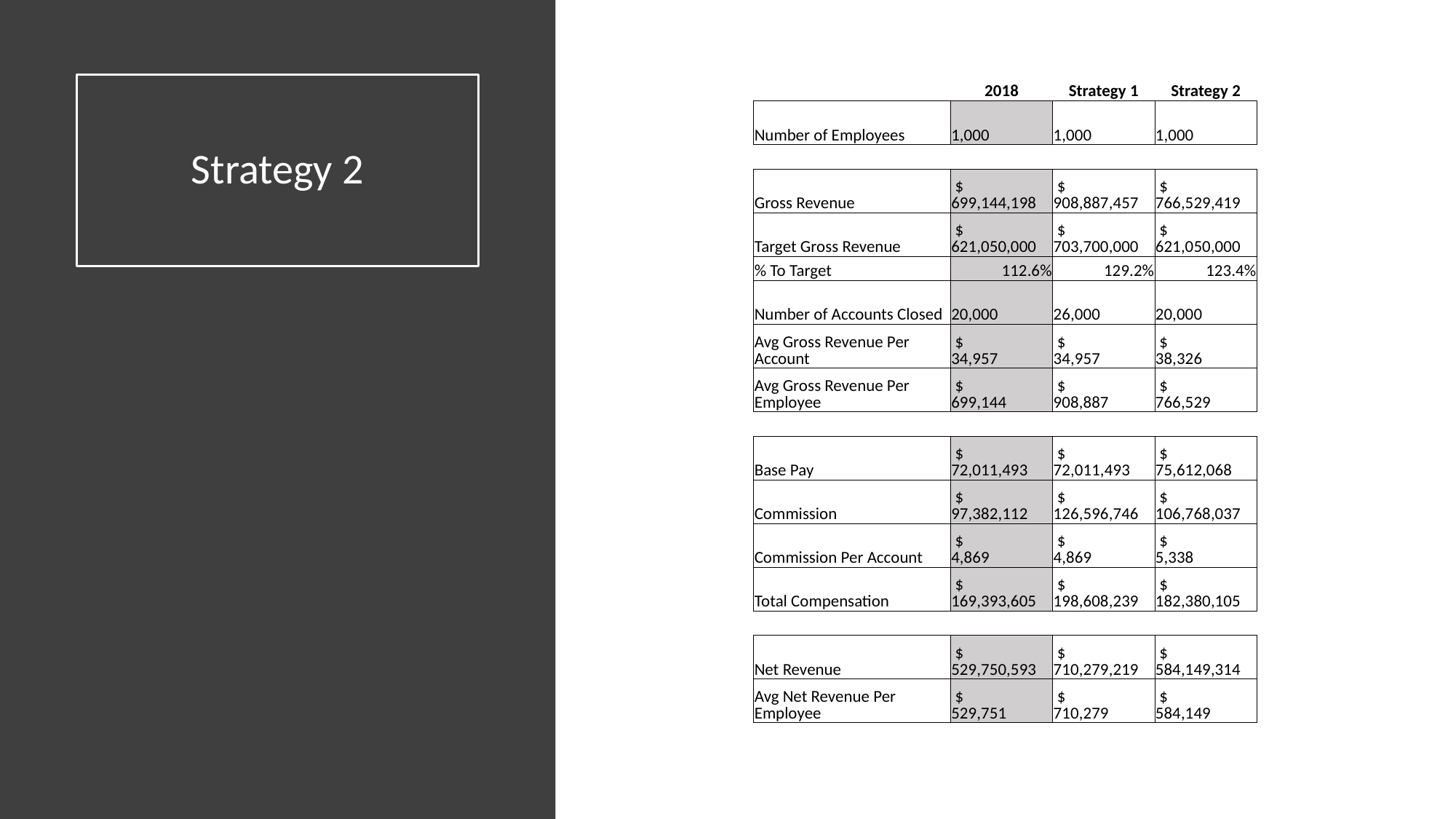

# Strategy 2
|  | 2018 | Strategy 1 | Strategy 2 |
| --- | --- | --- | --- |
| Number of Employees | 1,000 | 1,000 | 1,000 |
|  |  |  |  |
| Gross Revenue | $ 699,144,198 | $ 908,887,457 | $ 766,529,419 |
| Target Gross Revenue | $ 621,050,000 | $ 703,700,000 | $ 621,050,000 |
| % To Target | 112.6% | 129.2% | 123.4% |
| Number of Accounts Closed | 20,000 | 26,000 | 20,000 |
| Avg Gross Revenue Per Account | $ 34,957 | $ 34,957 | $ 38,326 |
| Avg Gross Revenue Per Employee | $ 699,144 | $ 908,887 | $ 766,529 |
|  |  |  |  |
| Base Pay | $ 72,011,493 | $ 72,011,493 | $ 75,612,068 |
| Commission | $ 97,382,112 | $ 126,596,746 | $ 106,768,037 |
| Commission Per Account | $ 4,869 | $ 4,869 | $ 5,338 |
| Total Compensation | $ 169,393,605 | $ 198,608,239 | $ 182,380,105 |
|  |  |  |  |
| Net Revenue | $ 529,750,593 | $ 710,279,219 | $ 584,149,314 |
| Avg Net Revenue Per Employee | $ 529,751 | $ 710,279 | $ 584,149 |